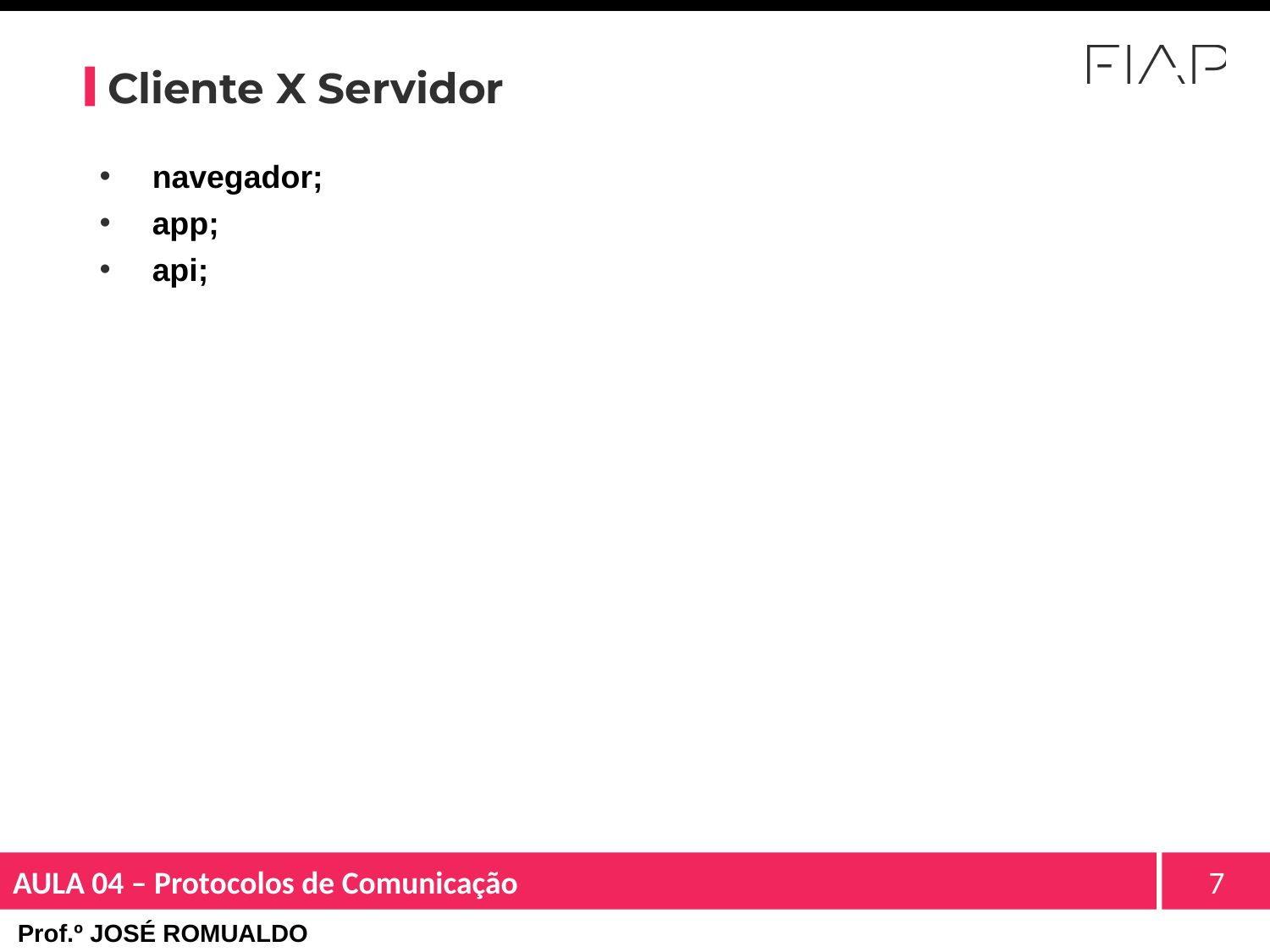

# Cliente X Servidor
navegador;
app;
api;